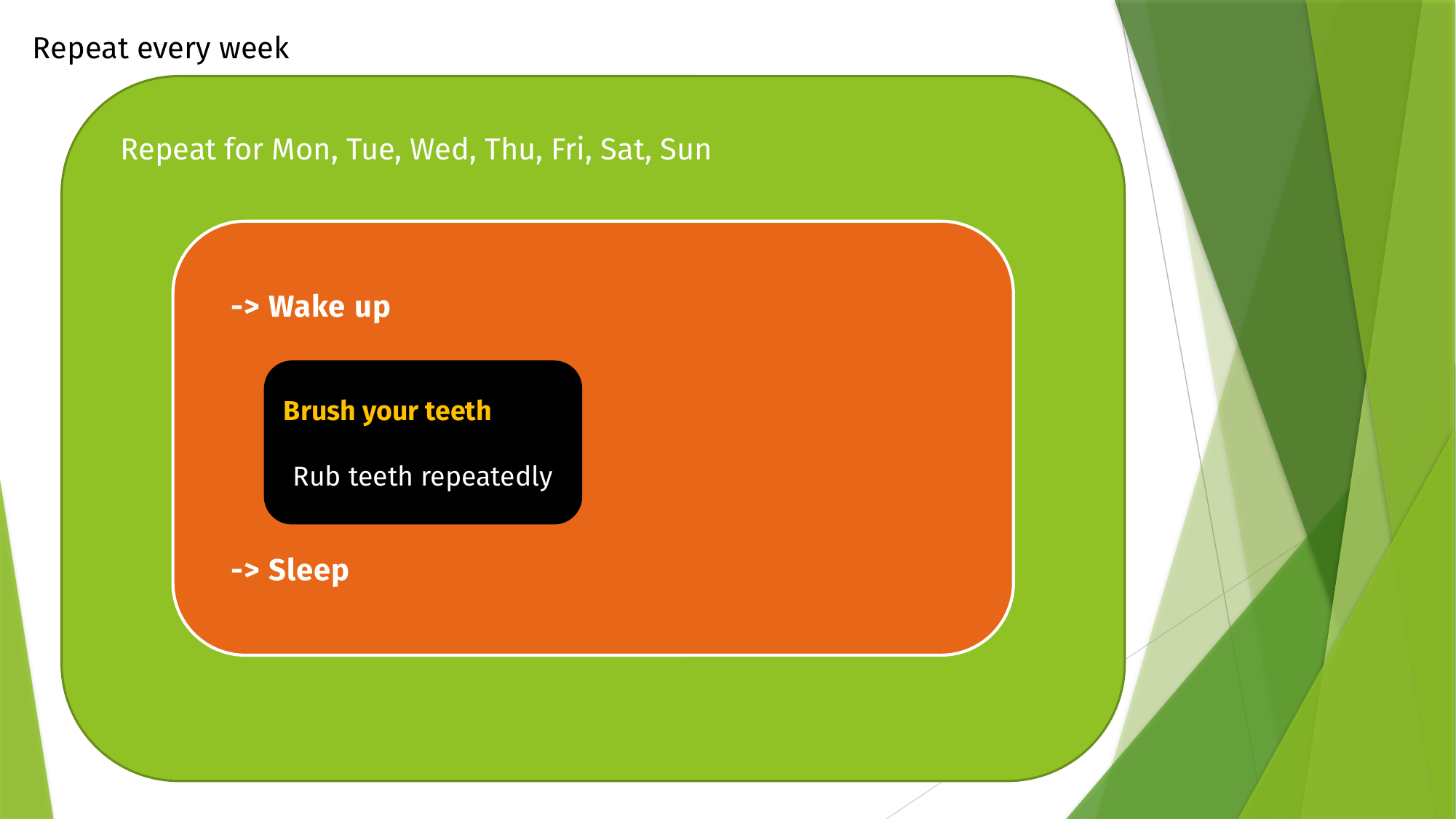

Repeat every week

Repeat for Mon, Tue, Wed, Thu, Fri, Sat, Sun

-> Wake up
Brush your teeth

Rub teeth repeatedly
-> Sleep